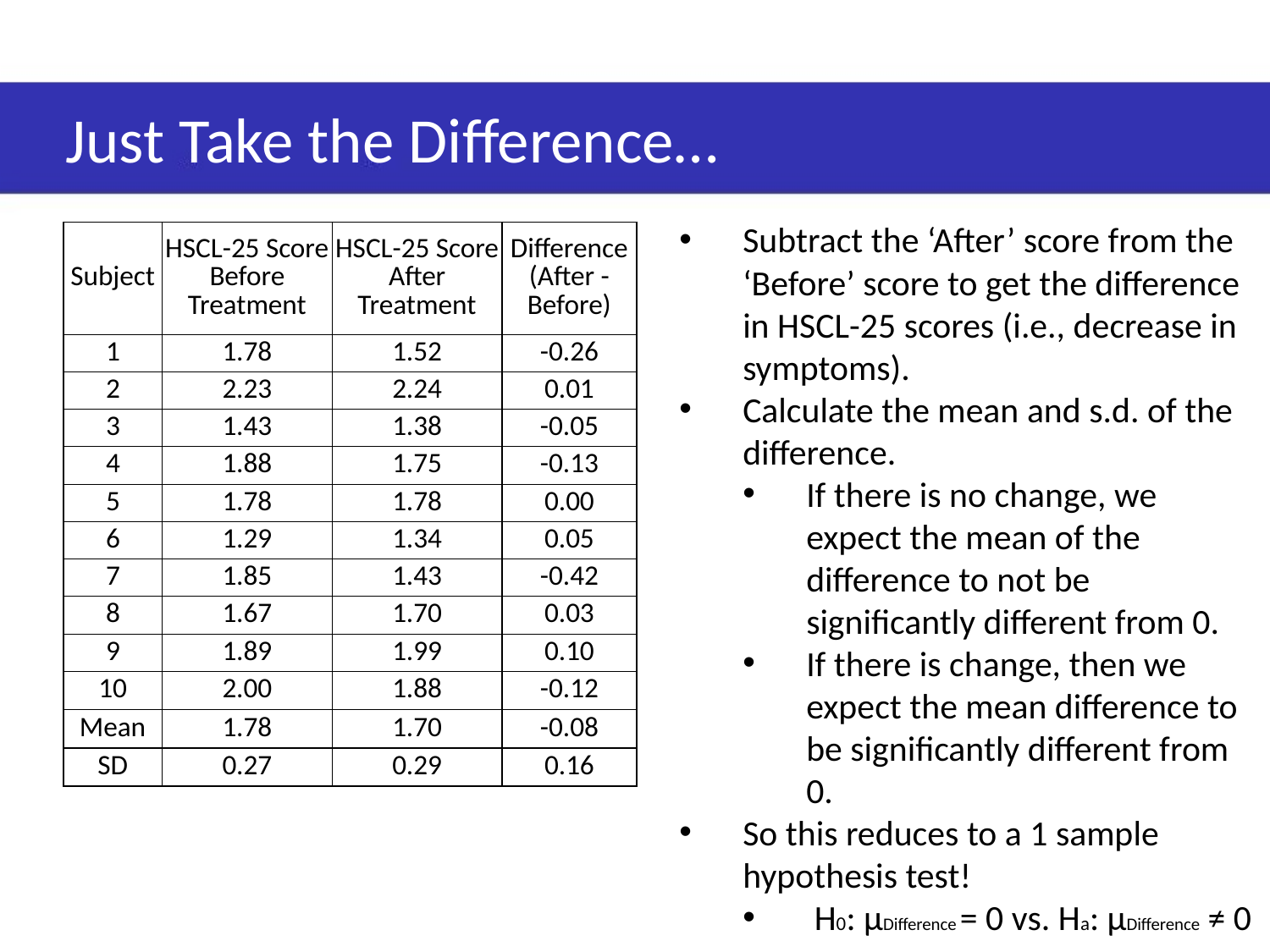

Just Take the Difference…
Subtract the ‘After’ score from the ‘Before’ score to get the difference in HSCL-25 scores (i.e., decrease in symptoms).
Calculate the mean and s.d. of the difference.
If there is no change, we expect the mean of the difference to not be significantly different from 0.
If there is change, then we expect the mean difference to be significantly different from 0.
So this reduces to a 1 sample hypothesis test!
 H0: μDifference = 0 vs. Ha: μDifference ≠ 0
| Subject | HSCL-25 Score Before Treatment | HSCL-25 Score After Treatment | Difference (After - Before) |
| --- | --- | --- | --- |
| 1 | 1.78 | 1.52 | -0.26 |
| 2 | 2.23 | 2.24 | 0.01 |
| 3 | 1.43 | 1.38 | -0.05 |
| 4 | 1.88 | 1.75 | -0.13 |
| 5 | 1.78 | 1.78 | 0.00 |
| 6 | 1.29 | 1.34 | 0.05 |
| 7 | 1.85 | 1.43 | -0.42 |
| 8 | 1.67 | 1.70 | 0.03 |
| 9 | 1.89 | 1.99 | 0.10 |
| 10 | 2.00 | 1.88 | -0.12 |
| Mean | 1.78 | 1.70 | -0.08 |
| SD | 0.27 | 0.29 | 0.16 |